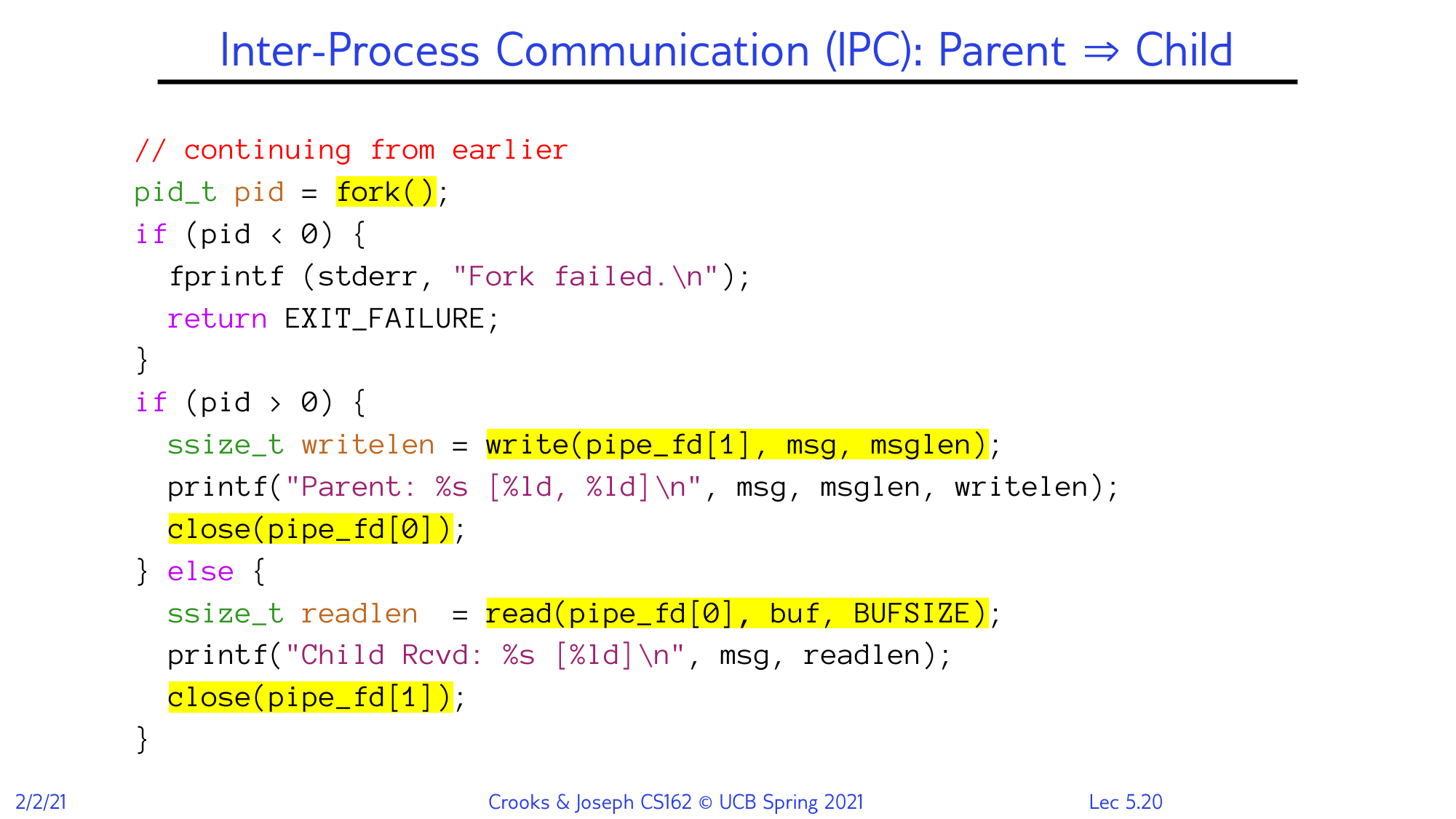

# Inter-Process Communication (IPC): Parent ⇒ Child
  // continuing from earlier
  pid_t pid = fork();
  if (pid < 0) {
    fprintf (stderr, "Fork failed.\n");
    return EXIT_FAILURE;
  }
  if (pid > 0) {
    ssize_t writelen = write(pipe_fd[1], msg, msglen);
    printf("Parent: %s [%ld, %ld]\n", msg, msglen, writelen);
    close(pipe_fd[0]);
  } else {
    ssize_t readlen  = read(pipe_fd[0], buf, BUFSIZE);
    printf("Child Rcvd: %s [%ld]\n", msg, readlen);
    close(pipe_fd[1]);
  }